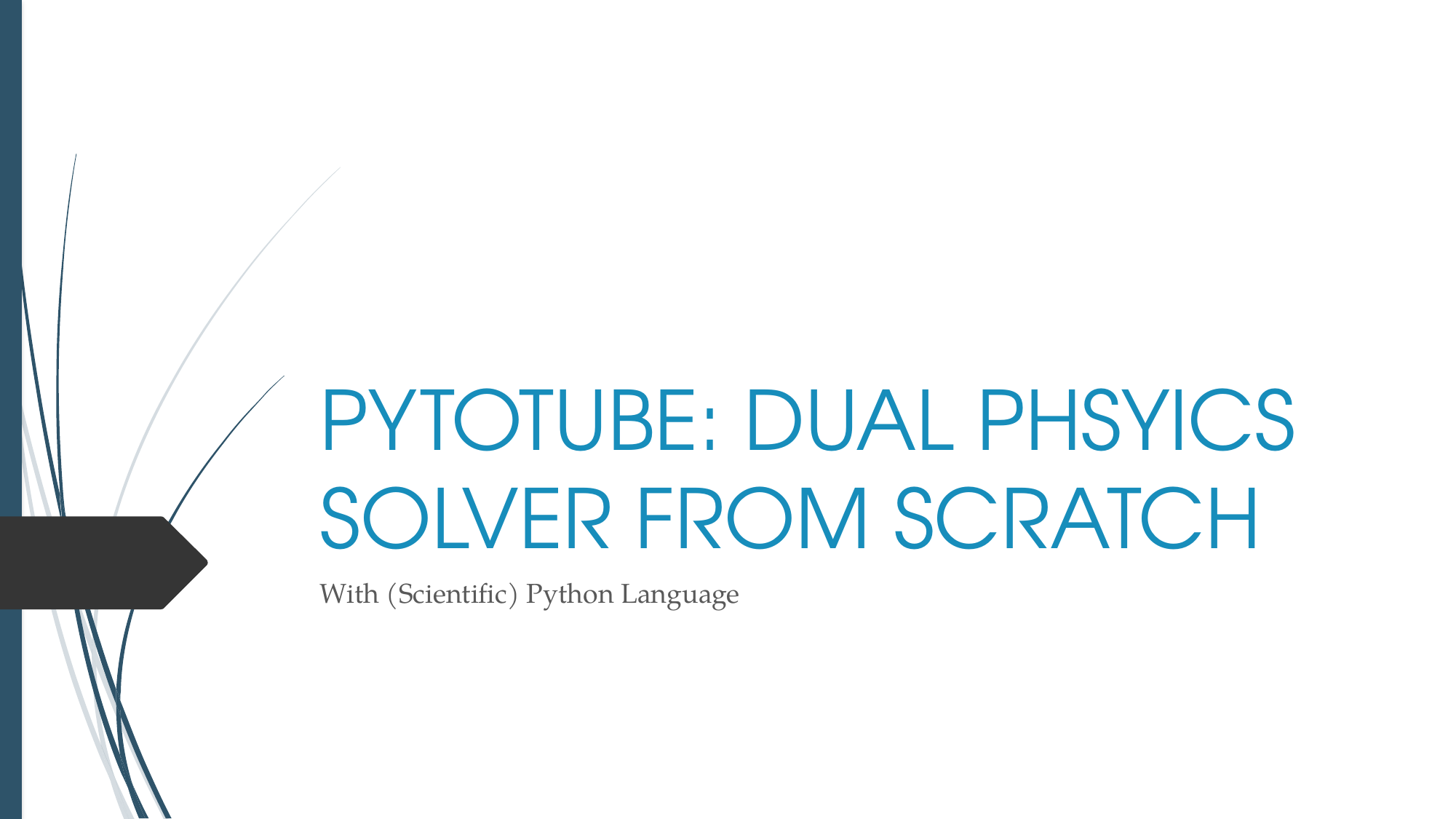

# PYTOTUBE: DUAL PHSYICS SOLVER FROM SCRATCH
With (Scientific) Python Language